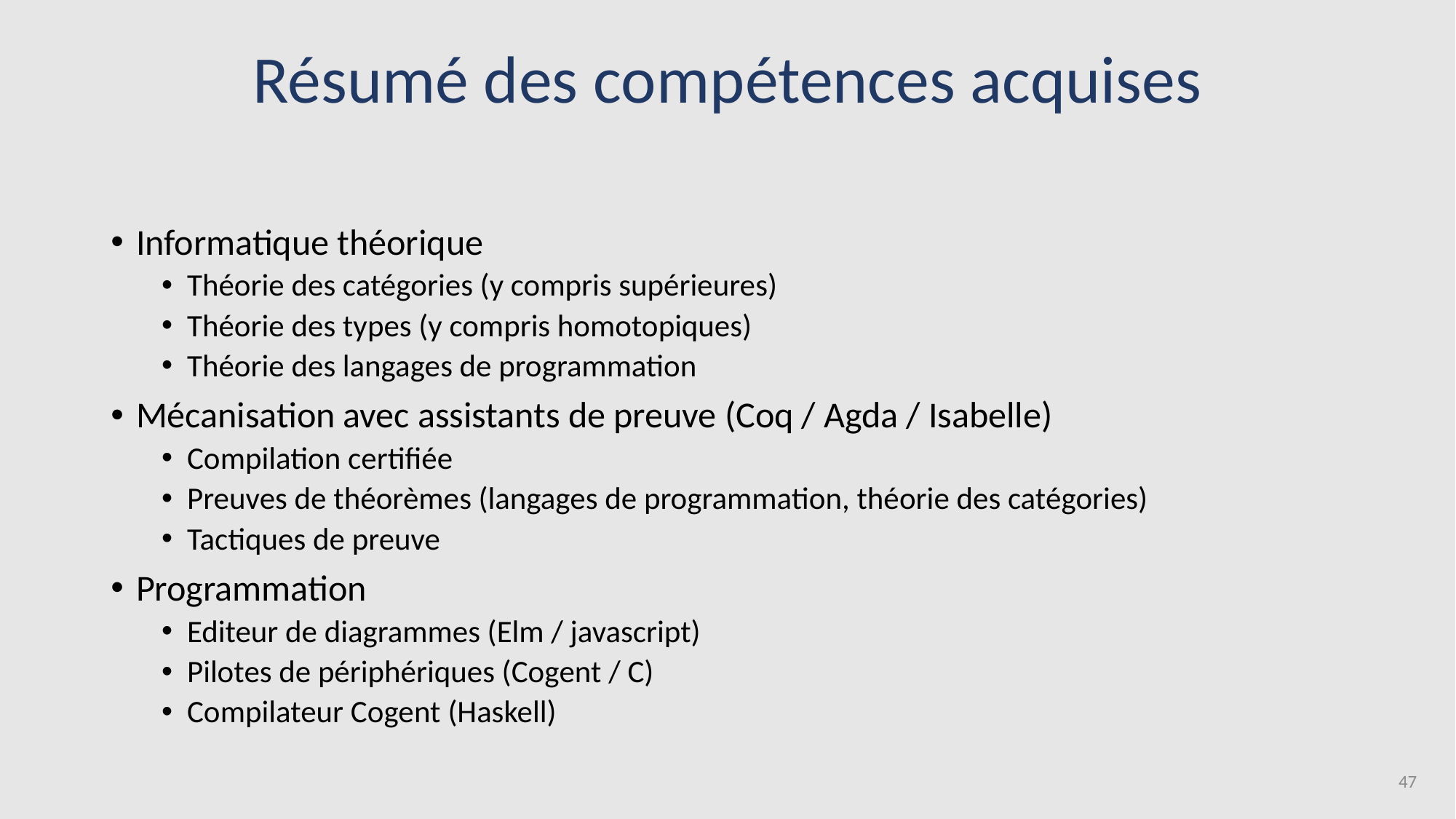

Résumé des compétences acquises
Informatique théorique
Théorie des catégories (y compris supérieures)
Théorie des types (y compris homotopiques)
Théorie des langages de programmation
Mécanisation avec assistants de preuve (Coq / Agda / Isabelle)
Compilation certifiée
Preuves de théorèmes (langages de programmation, théorie des catégories)
Tactiques de preuve
Programmation
Editeur de diagrammes (Elm / javascript)
Pilotes de périphériques (Cogent / C)
Compilateur Cogent (Haskell)
47